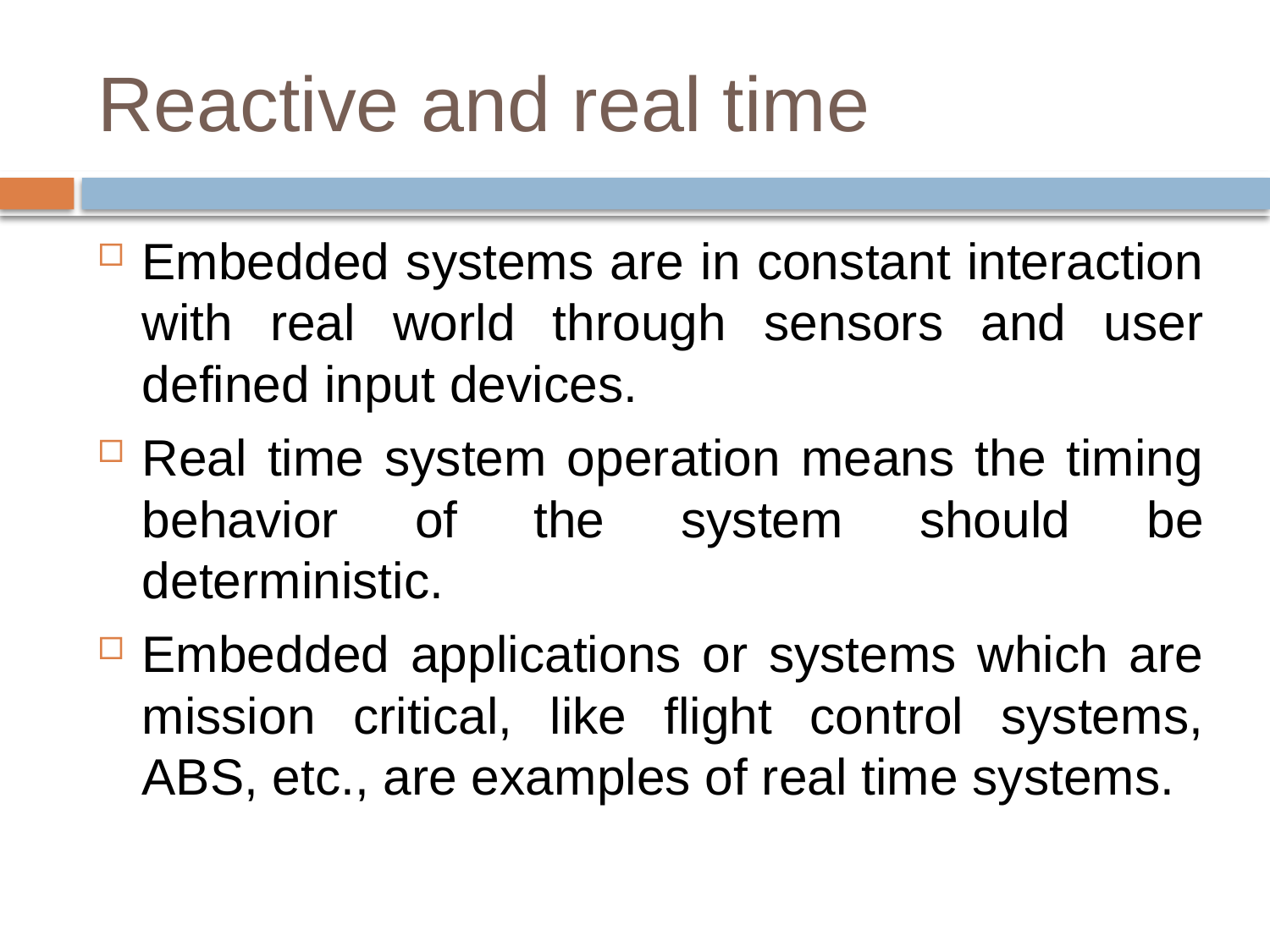

# Reactive and real time
Embedded systems are in constant interaction with real world through sensors and user defined input devices.
Real time system operation means the timing behavior of the system should be deterministic.
Embedded applications or systems which are mission critical, like flight control systems, ABS, etc., are examples of real time systems.